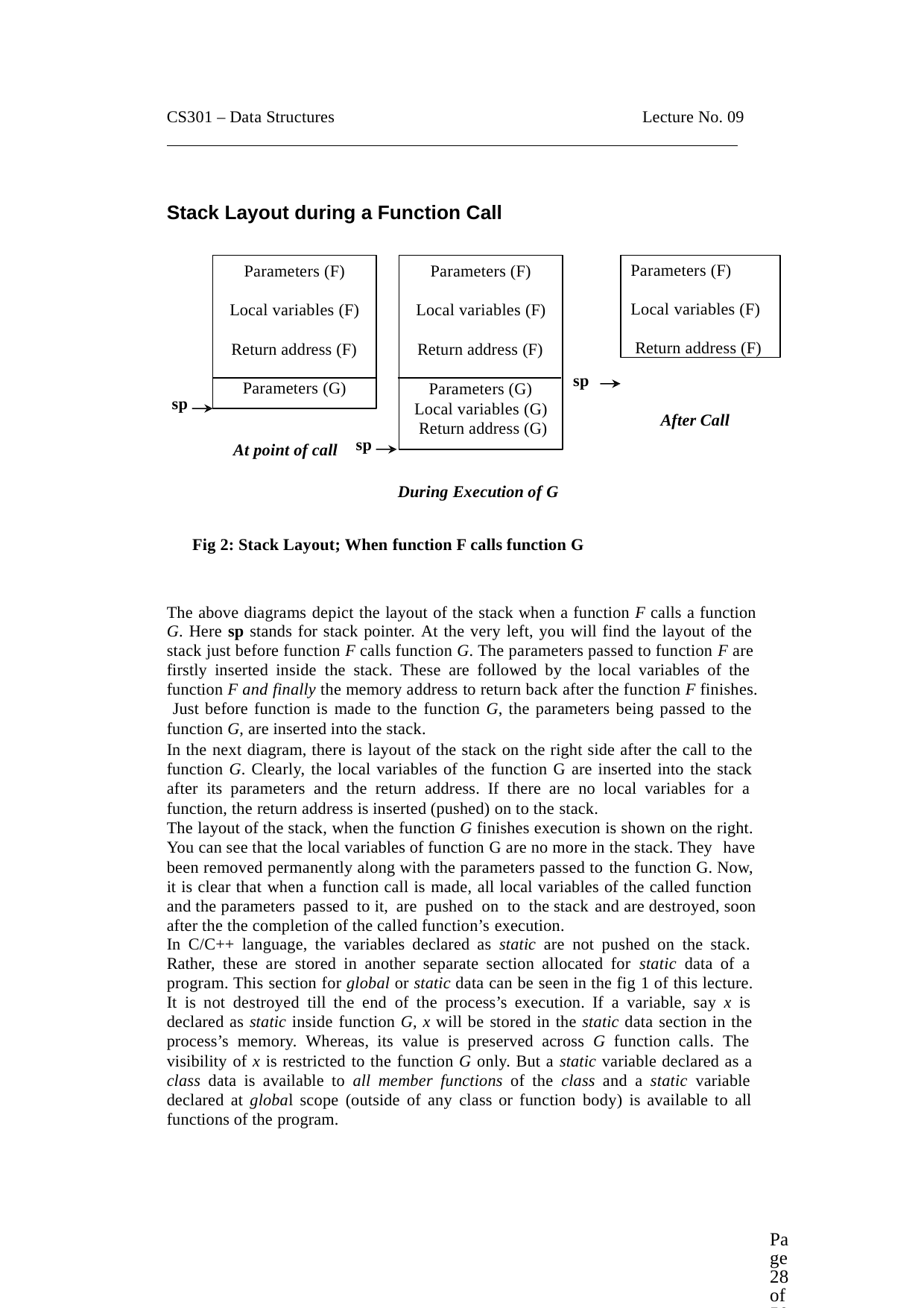

CS301 – Data Structures
Lecture No. 09

Stack Layout during a Function Call

Parameters (F)
Local variables (F)  Return address (F)
Parameters (F)
Parameters (F)
Local variables (F)
Local variables (F)
Return address (F)
Return address (F)
sp
Parameters (G)

Parameters (G)  Local variables (G)  Return address (G)

sp

After Call
sp
At point of call

During Execution of G

Fig 2: Stack Layout; When function F calls function G

The above diagrams depict the layout of the stack when a function F calls a function
G. Here sp stands for stack pointer. At the very left, you will find the layout of the  stack just before function F calls function G. The parameters passed to function F are  firstly inserted inside the stack. These are followed by the local variables of the  function F and finally the memory address to return back after the function F finishes.  Just before function is made to the function G, the parameters being passed to the  function G, are inserted into the stack.
In the next diagram, there is layout of the stack on the right side after the call to the  function G. Clearly, the local variables of the function G are inserted into the stack  after its parameters and the return address. If there are no local variables for a  function, the return address is inserted (pushed) on to the stack.
The layout of the stack, when the function G finishes execution is shown on the right.  You can see that the local variables of function G are no more in the stack. They  have
been removed permanently along with the parameters passed to the function G. Now,  it is clear that when a function call is made, all local variables of the called function  and the parameters  passed  to it,  are  pushed  on  to  the stack and are destroyed, soon
after the the completion of the called function’s execution.
In C/C++ language, the variables declared as static are not pushed on the stack.  Rather, these are stored in another separate section allocated for static data of a  program. This section for global or static data can be seen in the fig 1 of this lecture.  It is not destroyed till the end of the process’s execution. If a variable, say x is  declared as static inside function G, x will be stored in the static data section in the  process’s memory. Whereas, its value is preserved across G function calls. The  visibility of x is restricted to the function G only. But a static variable declared as a  class data is available to all member functions of the class and a static variable  declared at global scope (outside of any class or function body) is available to all  functions of the program.
Page 28 of 505